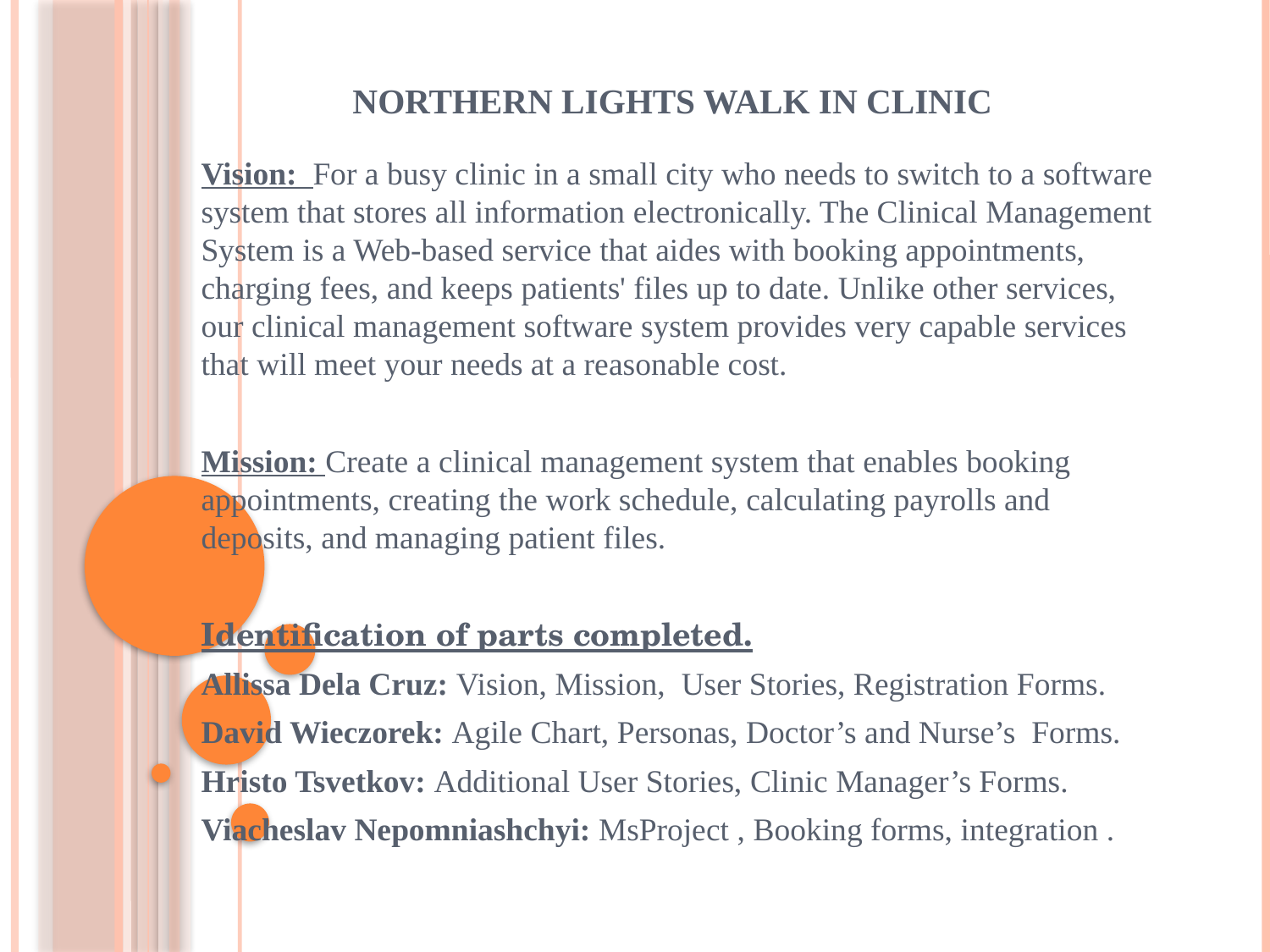

# Northern Lights Walk in Clinic

Vision:  For a busy clinic in a small city who needs to switch to a software system that stores all information electronically. The Clinical Management System is a Web-based service that aides with booking appointments, charging fees, and keeps patients' files up to date. Unlike other services, our clinical management software system provides very capable services that will meet your needs at a reasonable cost.

Mission: Create a clinical management system that enables booking appointments, creating the work schedule, calculating payrolls and deposits, and managing patient files.

Identification of parts completed.
Allissa Dela Cruz: Vision, Mission,  User Stories, Registration Forms.
David Wieczorek: Agile Chart, Personas, Doctor’s and Nurse’s  Forms.
Hristo Tsvetkov: Additional User Stories, Clinic Manager’s Forms.
Viacheslav Nepomniashchyi: MsProject , Booking forms, integration .